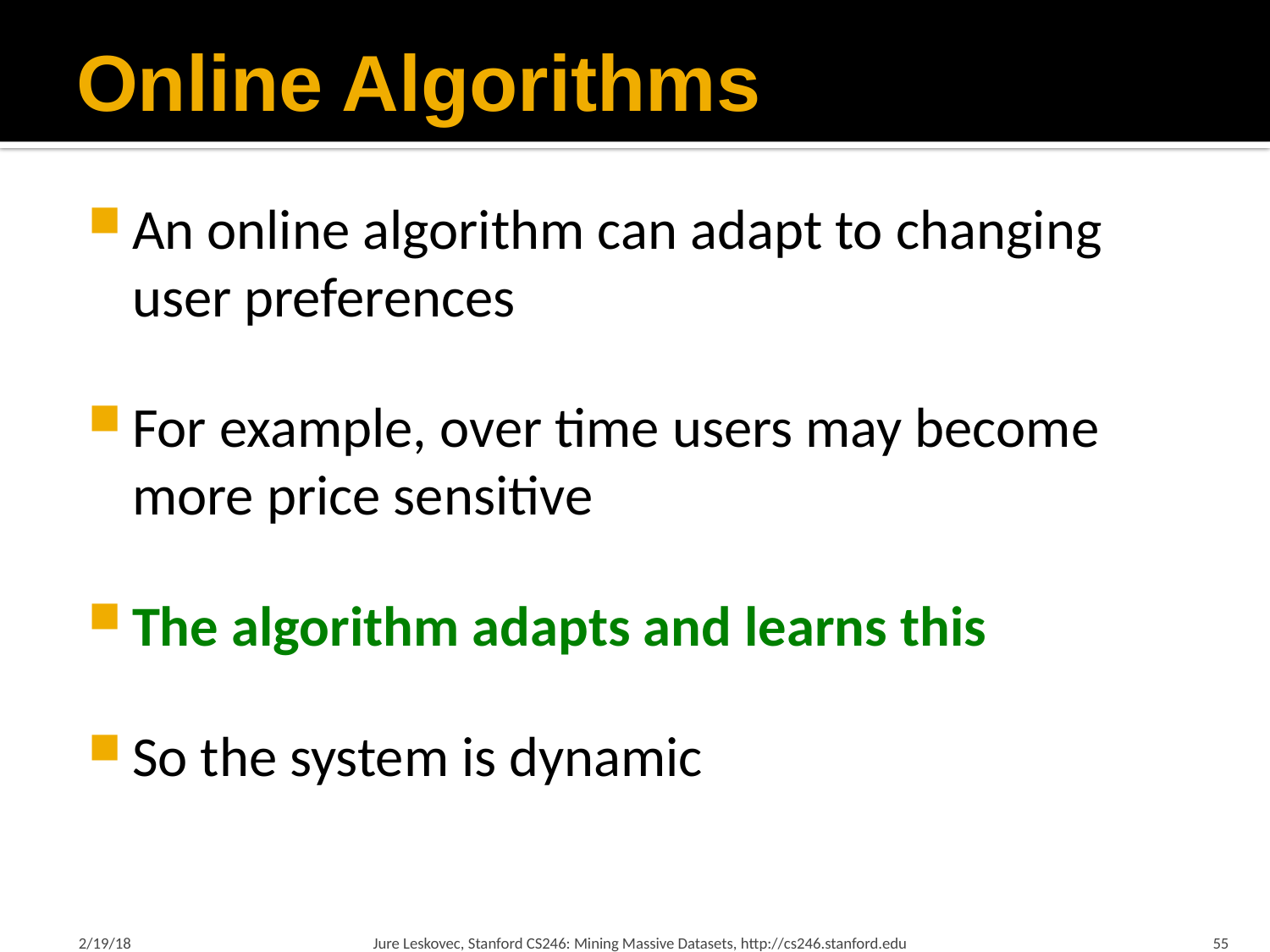

# Online Algorithms
An online algorithm can adapt to changing user preferences

For example, over time users may become more price sensitive

The algorithm adapts and learns this

So the system is dynamic

2/19/18
Jure Leskovec, Stanford CS246: Mining Massive Datasets, http://cs246.stanford.edu
55